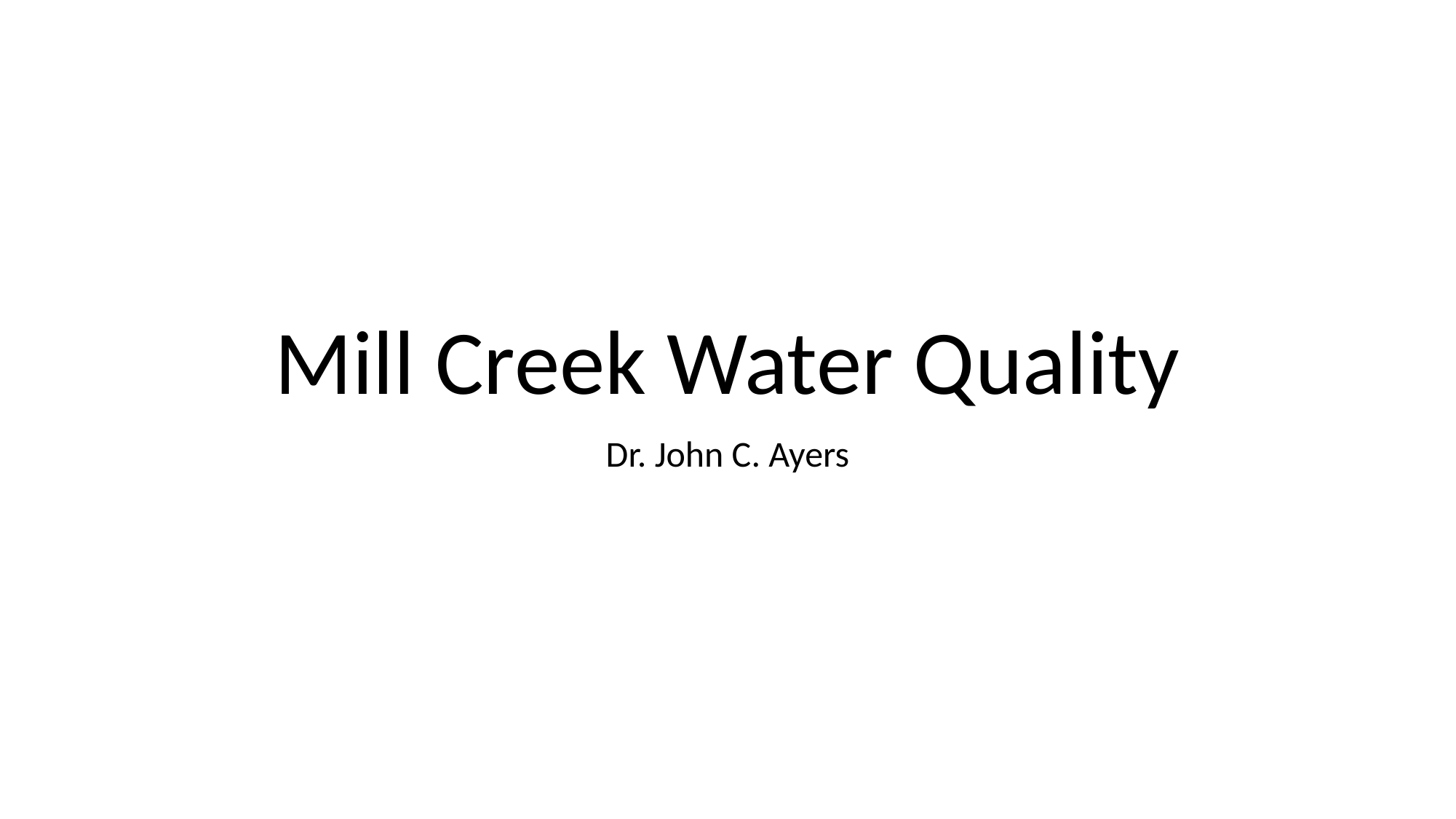

# Mill Creek Water Quality
Dr. John C. Ayers